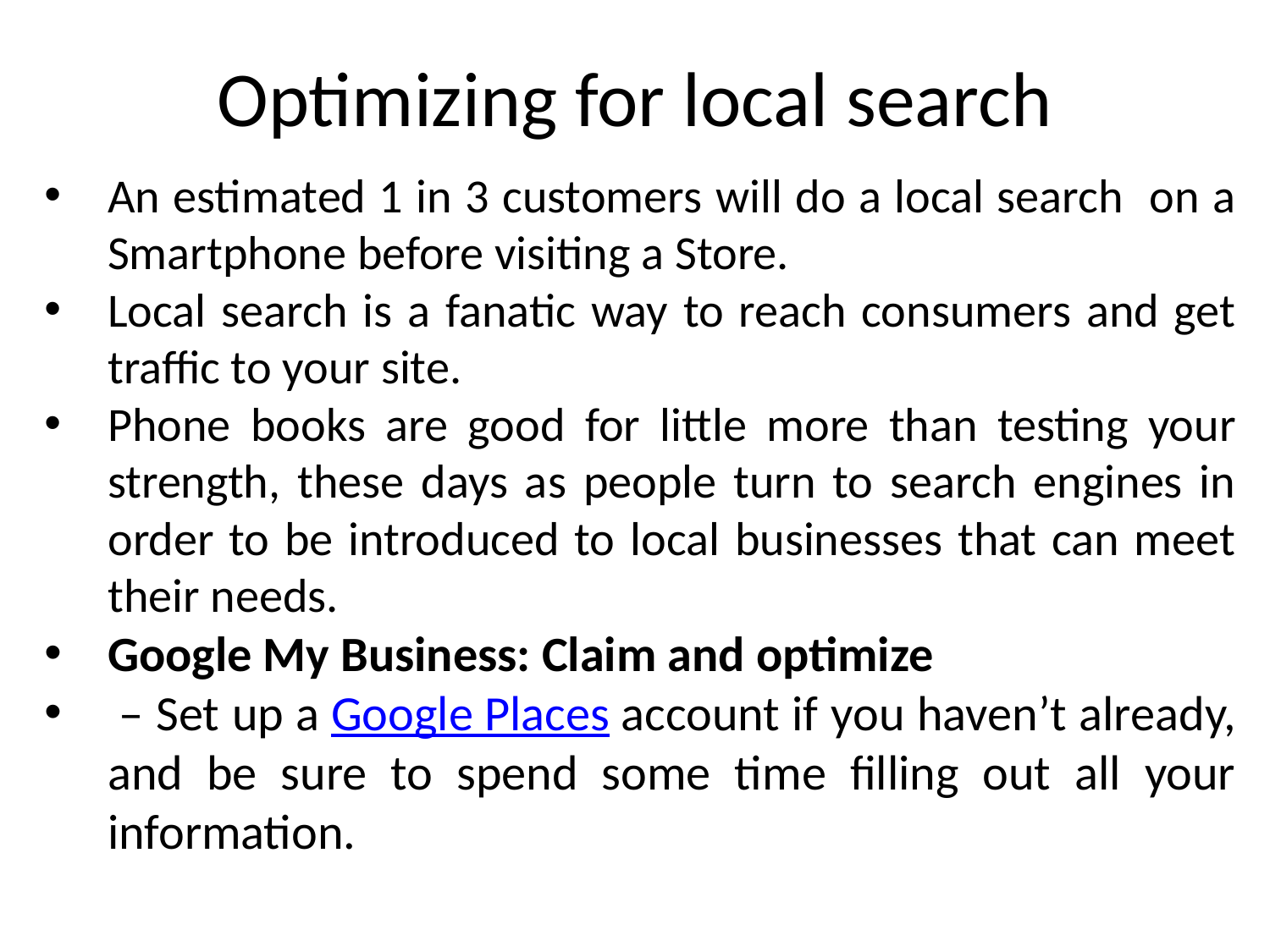

# Optimizing for local search
An estimated 1 in 3 customers will do a local search  on a Smartphone before visiting a Store.
Local search is a fanatic way to reach consumers and get traffic to your site.
Phone books are good for little more than testing your strength, these days as people turn to search engines in order to be introduced to local businesses that can meet their needs.
Google My Business: Claim and optimize
 – Set up a Google Places account if you haven’t already, and be sure to spend some time filling out all your information.